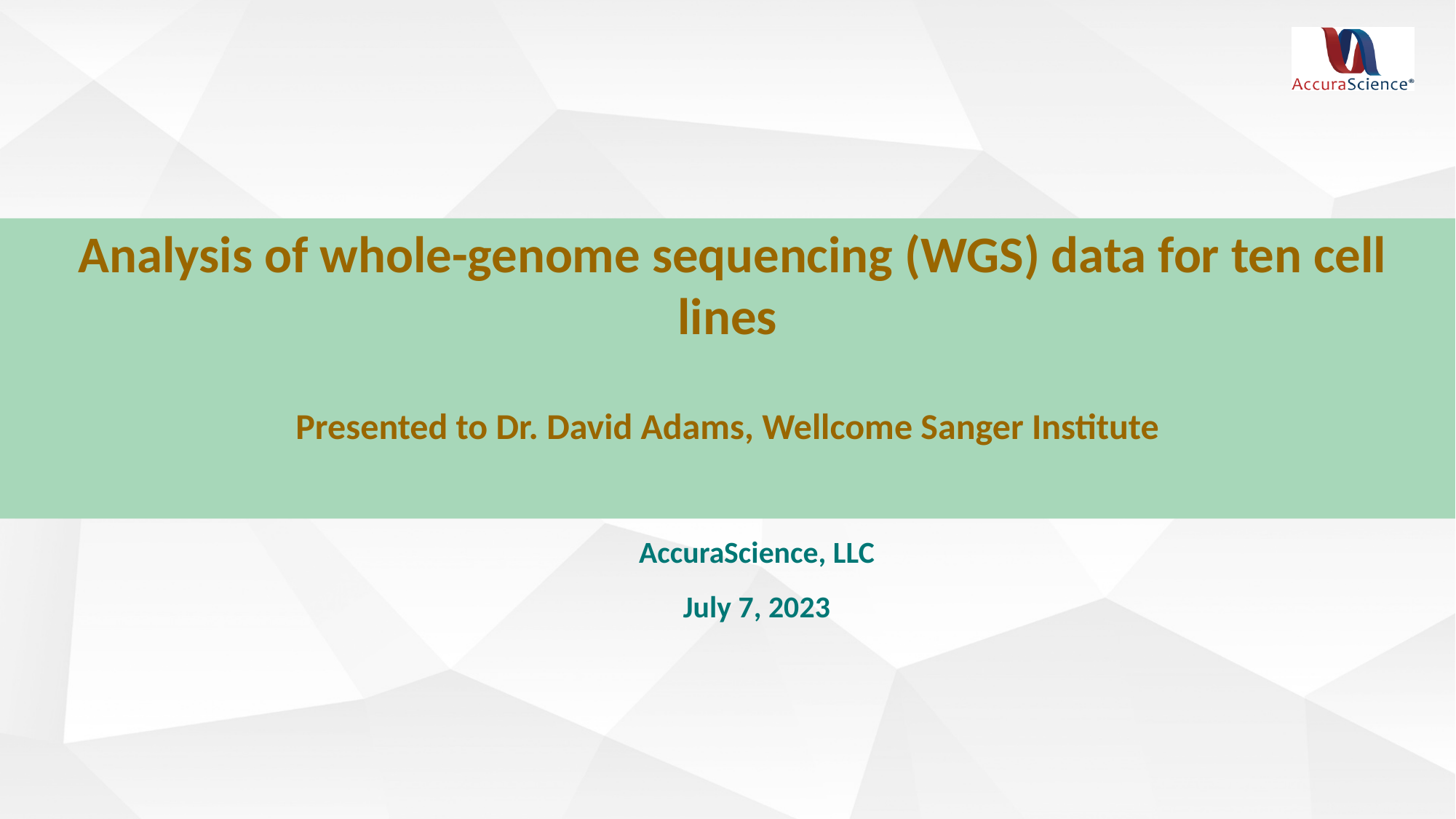

Analysis of whole-genome sequencing (WGS) data for ten cell lines

Presented to Dr. David Adams, Wellcome Sanger Institute

AccuraScience, LLC
July 7, 2023